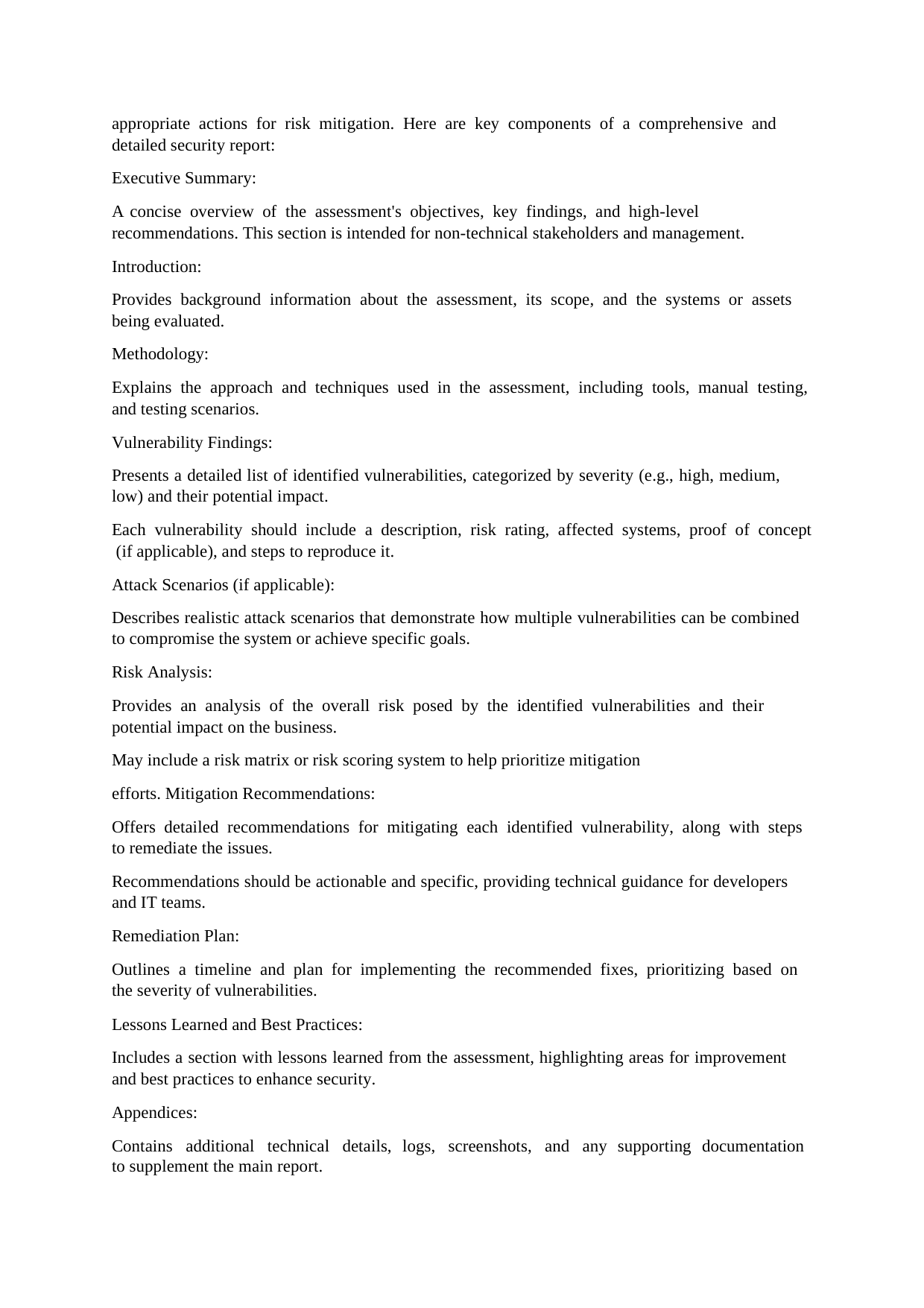

appropriate  actions  for  risk  mitigation.  Here  are  key  components  of  a  comprehensive  and  detailed security report:
Executive Summary:
A concise  overview  of  the  assessment's  objectives,  key  findings,  and  high-level  recommendations. This section is intended for non-technical stakeholders and management.
Introduction:
Provides  background  information  about  the  assessment,  its  scope,  and  the  systems  or  assets  being evaluated.
Methodology:
Explains  the  approach  and  techniques  used  in  the  assessment,  including  tools,  manual  testing,  and testing scenarios.
Vulnerability Findings:
Presents a detailed list of identified vulnerabilities, categorized by severity (e.g., high, medium, low) and their potential impact.
Each  vulnerability  should  include  a  description,  risk  rating,  affected  systems,  proof  of  concept  (if applicable), and steps to reproduce it.
Attack Scenarios (if applicable):
Describes realistic attack scenarios that demonstrate how multiple vulnerabilities can be combined to compromise the system or achieve specific goals.
Risk Analysis:
Provides  an  analysis  of  the  overall  risk  posed  by  the  identified  vulnerabilities  and  their  potential impact on the business.
May include a risk matrix or risk scoring system to help prioritize mitigation efforts. Mitigation Recommendations:
Offers  detailed  recommendations  for  mitigating  each  identified  vulnerability,  along  with  steps  to remediate the issues.
Recommendations should be actionable and specific, providing technical guidance for developers and IT teams.
Remediation Plan:
Outlines  a  timeline  and  plan  for  implementing  the  recommended  fixes,  prioritizing  based  on  the severity of vulnerabilities.
Lessons Learned and Best Practices:
Includes a section with lessons learned from the assessment, highlighting areas for improvement and best practices to enhance security.
Appendices:
Contains   additional   technical   details,  logs,   screenshots,   and   any  supporting  documentation   to supplement the main report.